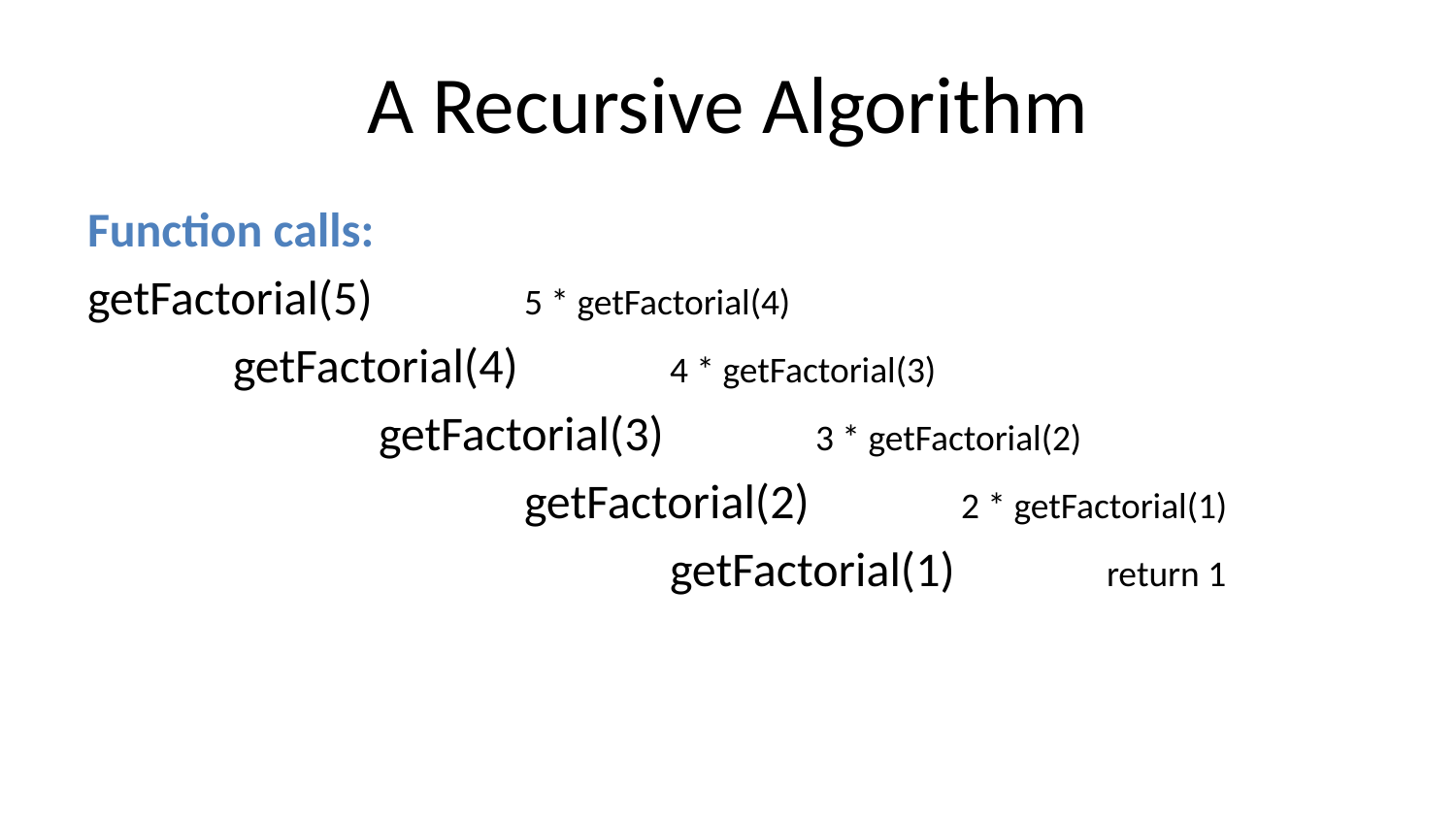

# A Recursive Algorithm
Function calls:
getFactorial(5)		5 * getFactorial(4)
	getFactorial(4)		4 * getFactorial(3)
		getFactorial(3)		3 * getFactorial(2)
			getFactorial(2)		2 * getFactorial(1)
				getFactorial(1)		return 1